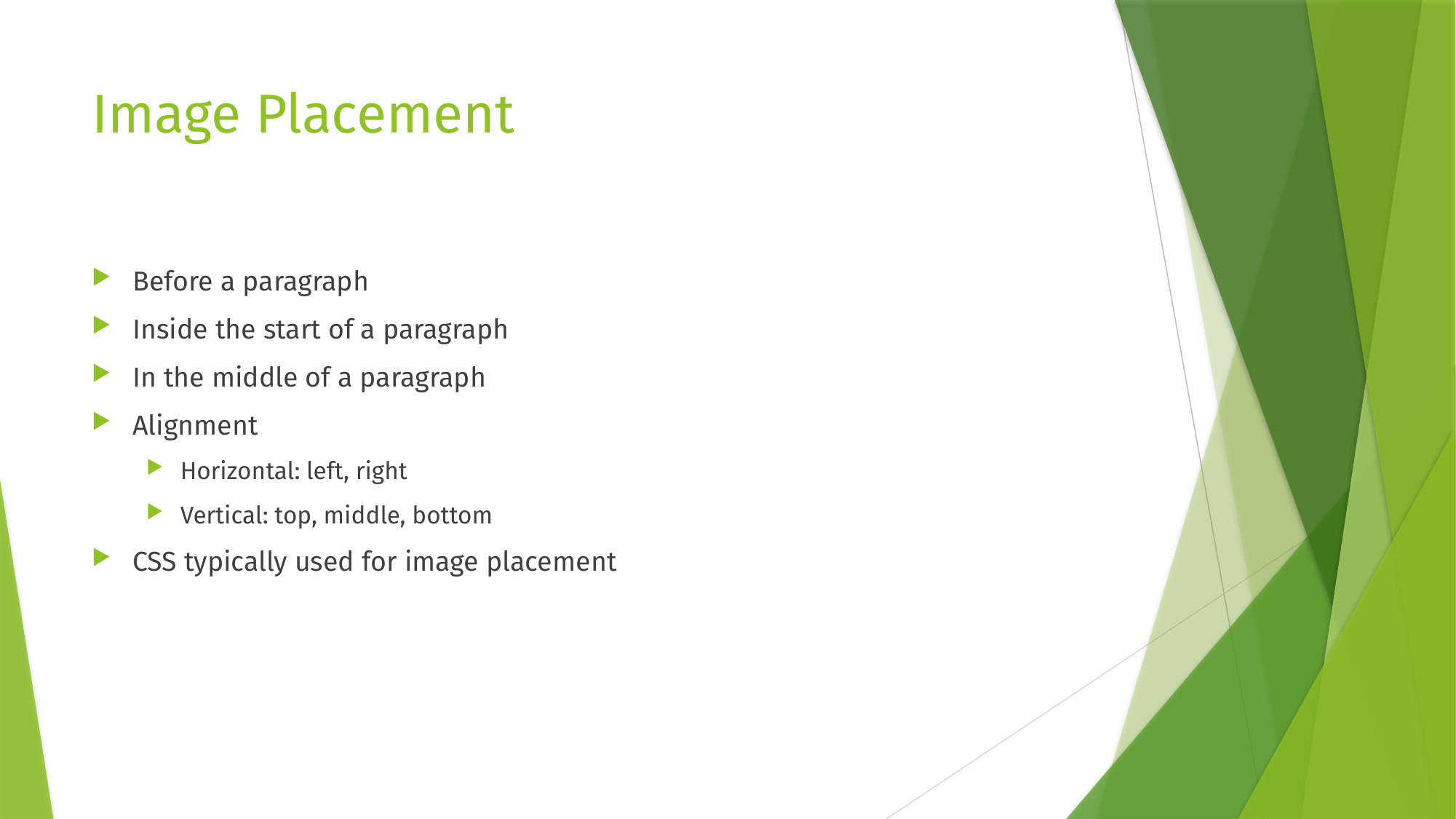

# Image Placement
Before a paragraph
Inside the start of a paragraph
In the middle of a paragraph
Alignment
Horizontal: left, right
Vertical: top, middle, bottom
CSS typically used for image placement